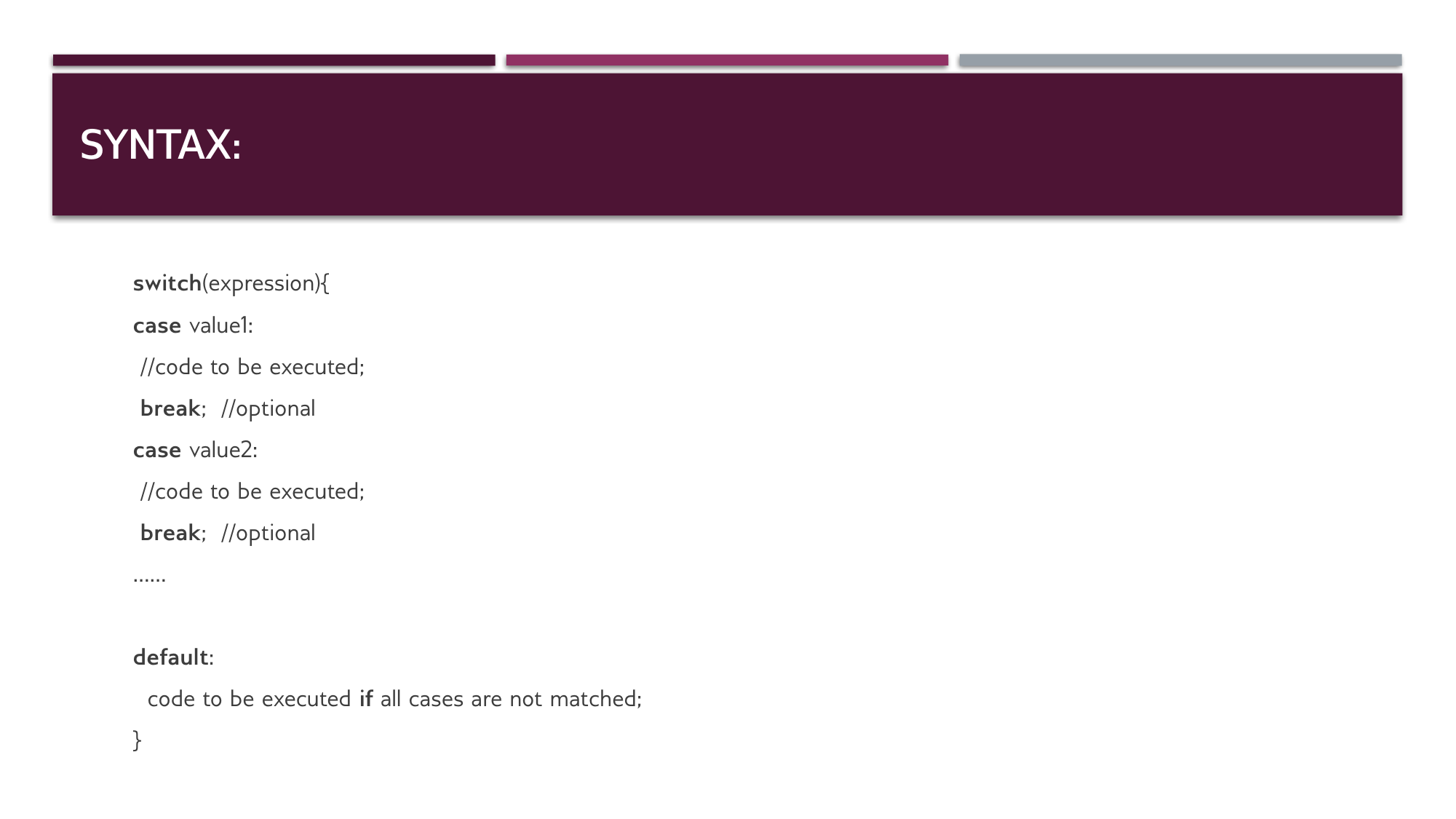

# Syntax:
switch(expression){
case value1:
 //code to be executed;
 break;  //optional
case value2:
 //code to be executed;
 break;  //optional
......

default:
  code to be executed if all cases are not matched;
}